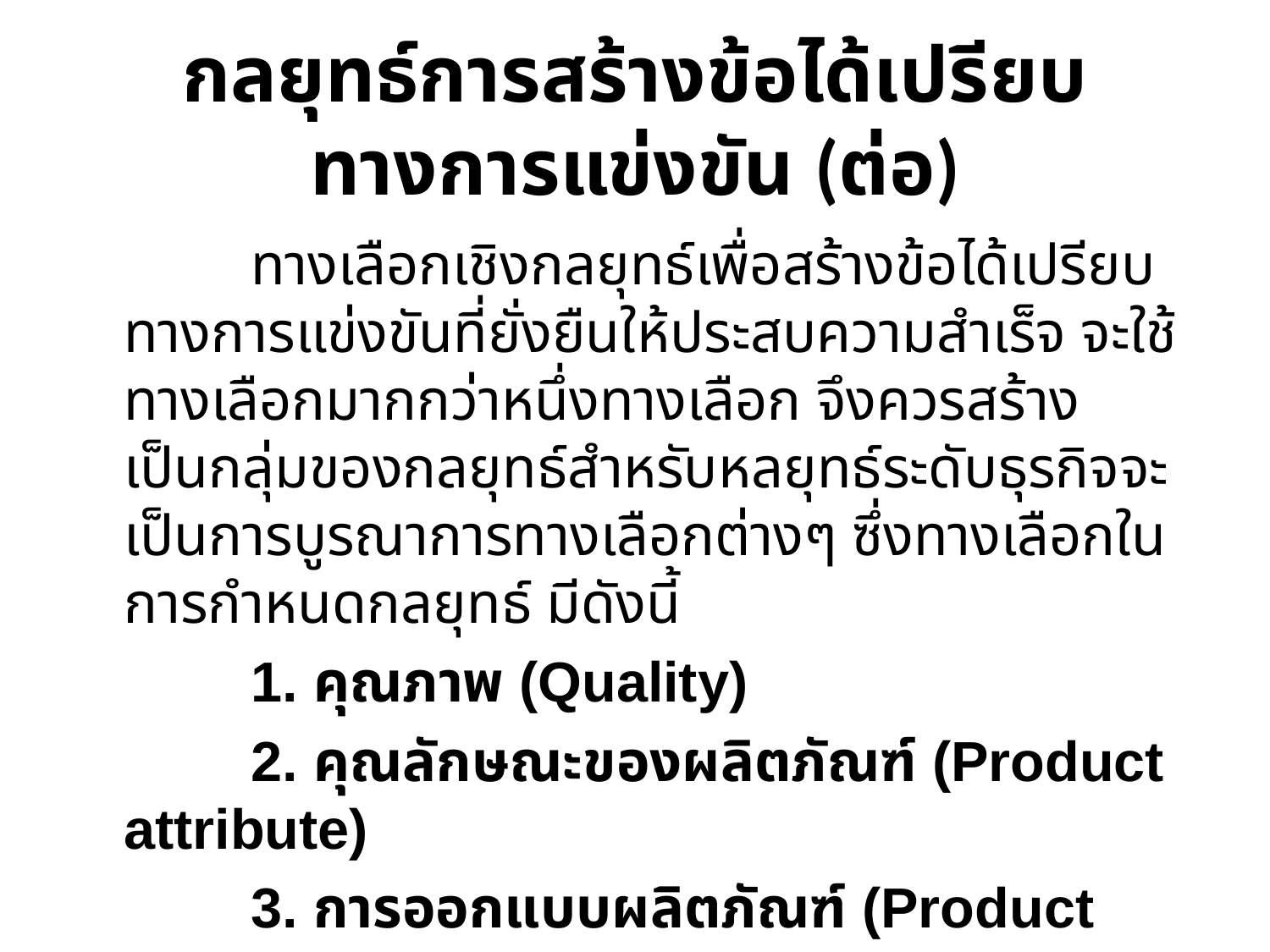

# กลยุทธ์การสร้างข้อได้เปรียบทางการแข่งขัน (ต่อ)
		ทางเลือกเชิงกลยุทธ์เพื่อสร้างข้อได้เปรียบทางการแข่งขันที่ยั่งยืนให้ประสบความสำเร็จ จะใช้ทางเลือกมากกว่าหนึ่งทางเลือก จึงควรสร้างเป็นกลุ่มของกลยุทธ์สำหรับหลยุทธ์ระดับธุรกิจจะเป็นการบูรณาการทางเลือกต่างๆ ซึ่งทางเลือกในการกำหนดกลยุทธ์ มีดังนี้
		1. คุณภาพ (Quality)
		2. คุณลักษณะของผลิตภัณฑ์ (Product attribute)
		3. การออกแบบผลิตภัณฑ์ (Product design)
		4. ความกว้างของสายผลิตภัณฑ์ (Product line breadth)